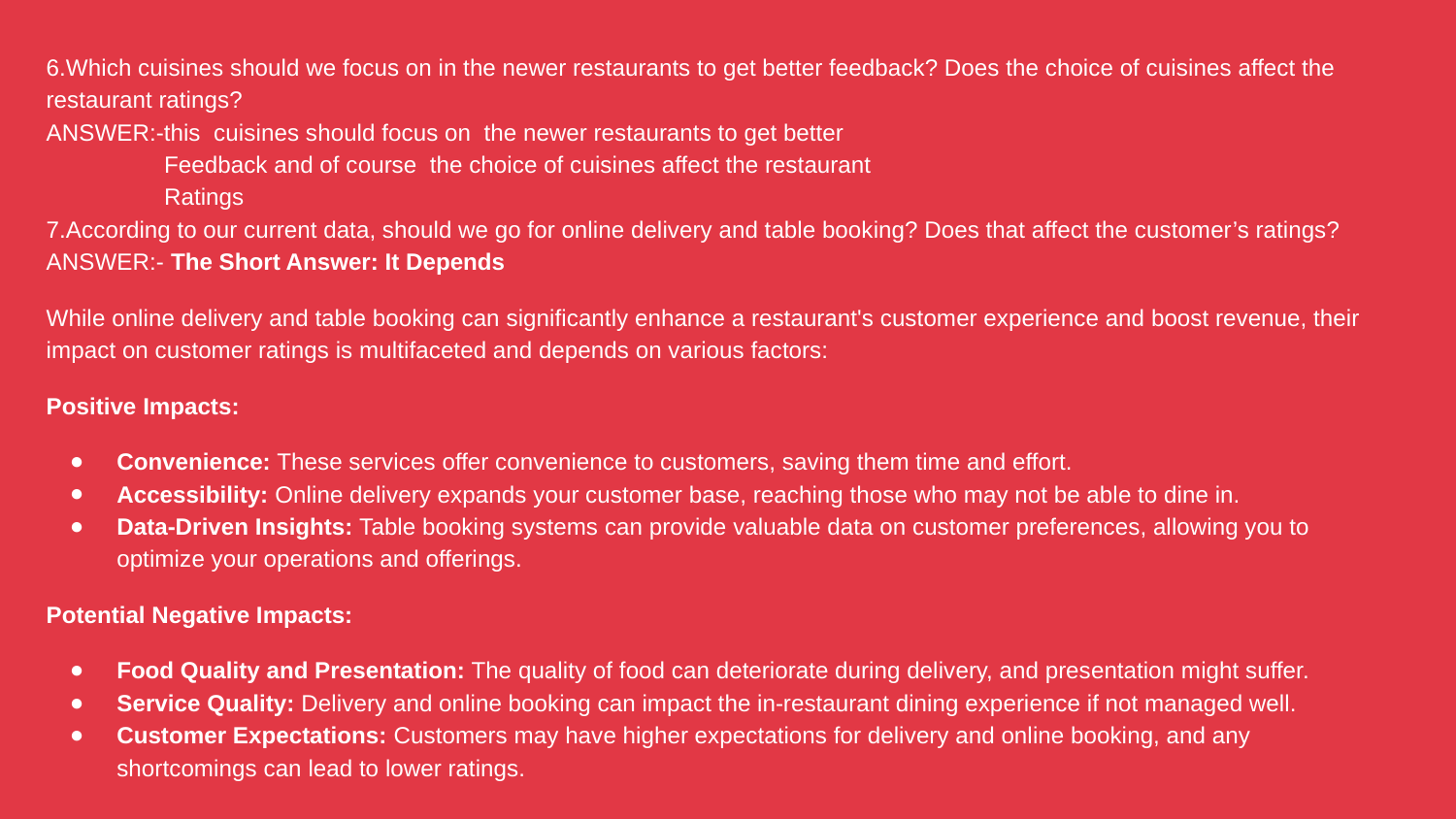

6.Which cuisines should we focus on in the newer restaurants to get better feedback? Does the choice of cuisines affect the restaurant ratings?
ANSWER:-this  cuisines should focus on  the newer restaurants to get better
                  Feedback and of course  the choice of cuisines affect the restaurant
                  Ratings
7.According to our current data, should we go for online delivery and table booking? Does that affect the customer’s ratings?
ANSWER:- The Short Answer: It Depends
While online delivery and table booking can significantly enhance a restaurant's customer experience and boost revenue, their impact on customer ratings is multifaceted and depends on various factors:
Positive Impacts:
Convenience: These services offer convenience to customers, saving them time and effort.
Accessibility: Online delivery expands your customer base, reaching those who may not be able to dine in.
Data-Driven Insights: Table booking systems can provide valuable data on customer preferences, allowing you to optimize your operations and offerings.
Potential Negative Impacts:
Food Quality and Presentation: The quality of food can deteriorate during delivery, and presentation might suffer.
Service Quality: Delivery and online booking can impact the in-restaurant dining experience if not managed well.
Customer Expectations: Customers may have higher expectations for delivery and online booking, and any shortcomings can lead to lower ratings.

#